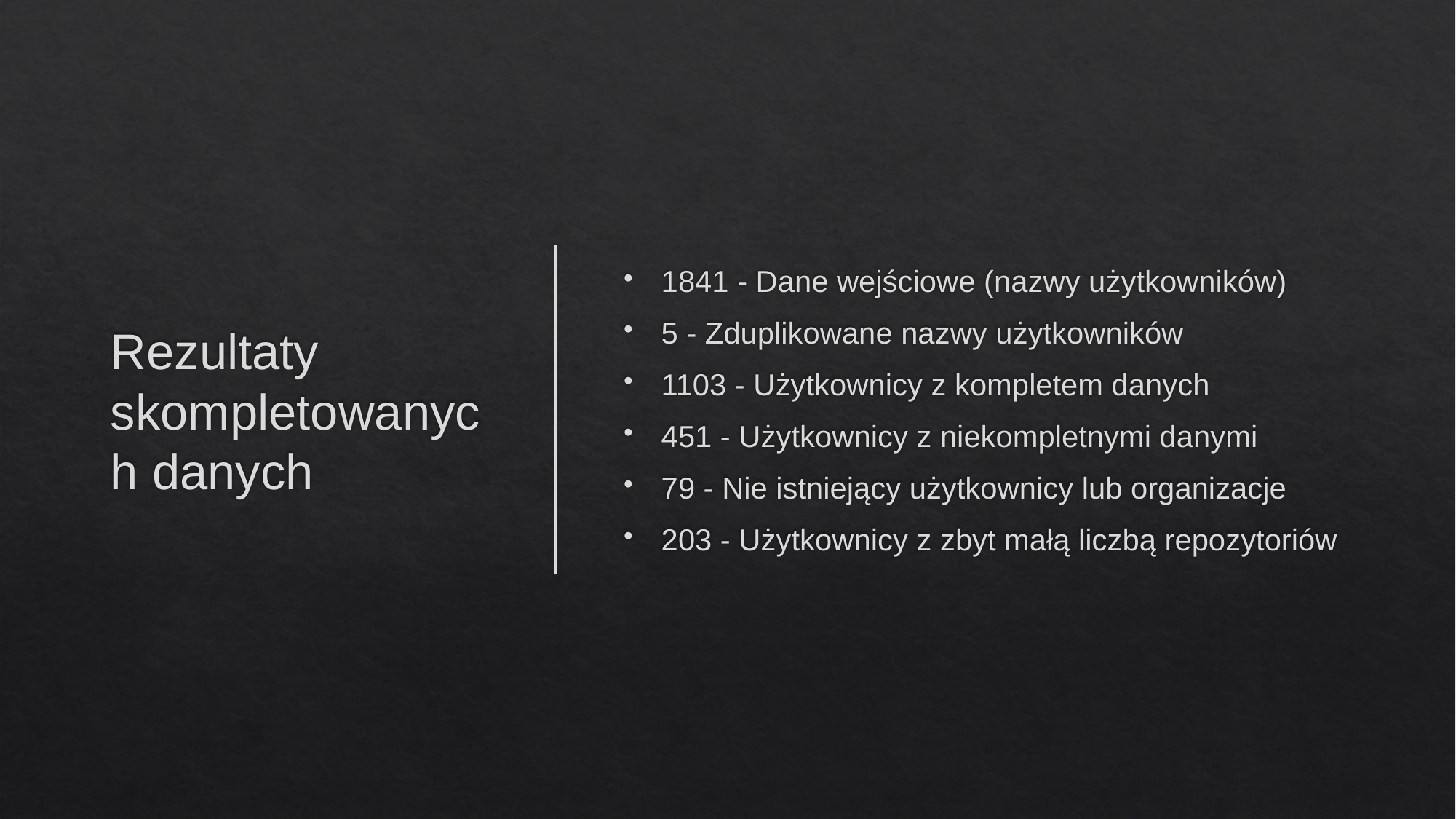

# Rezultaty skompletowanych danych
1841 - Dane wejściowe (nazwy użytkowników)
5 - Zduplikowane nazwy użytkowników
1103 - Użytkownicy z kompletem danych
451 - Użytkownicy z niekompletnymi danymi
79 - Nie istniejący użytkownicy lub organizacje
203 - Użytkownicy z zbyt małą liczbą repozytoriów